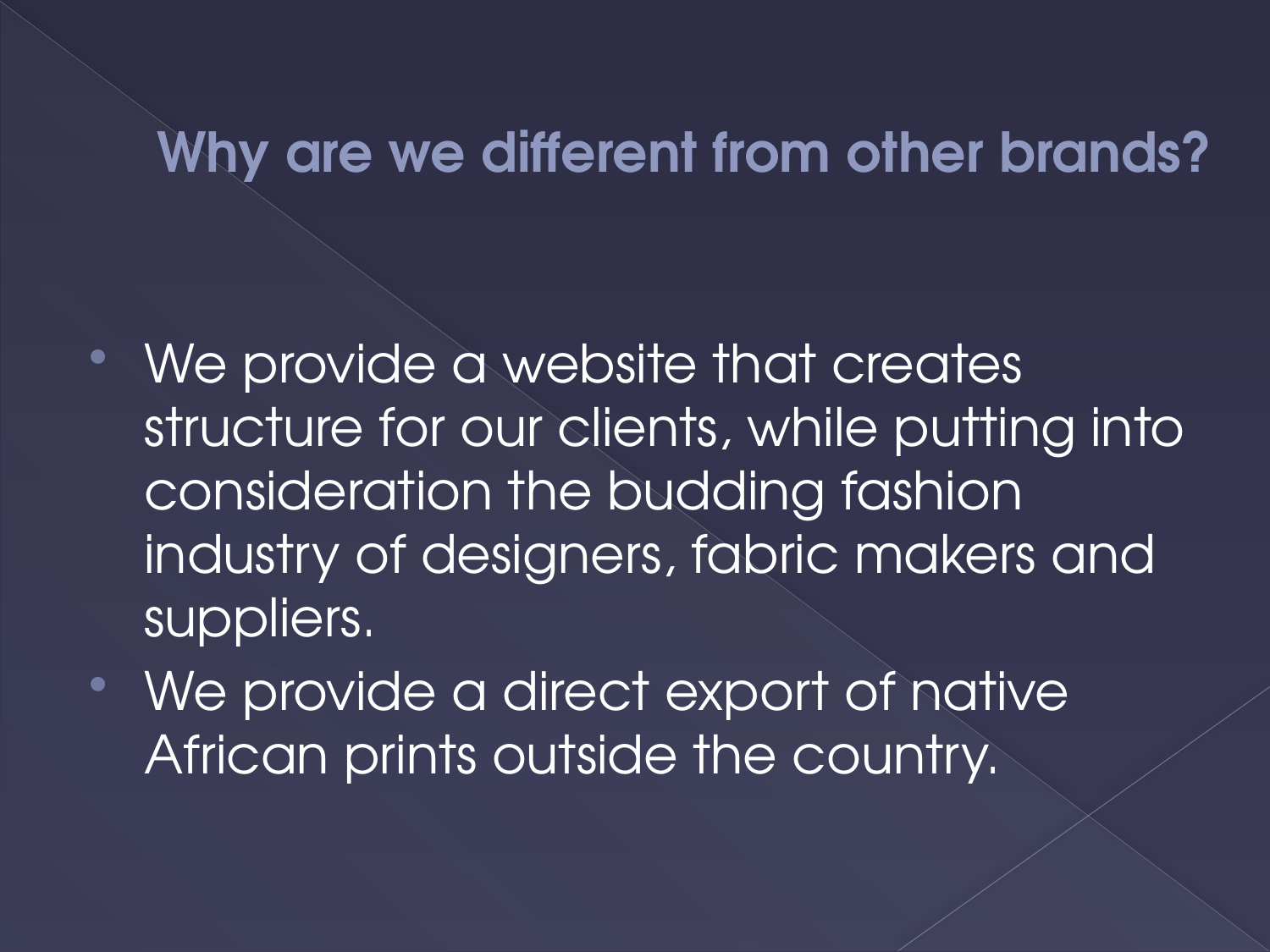

# Why are we different from other brands?
We provide a website that creates structure for our clients, while putting into consideration the budding fashion industry of designers, fabric makers and suppliers.
We provide a direct export of native African prints outside the country.